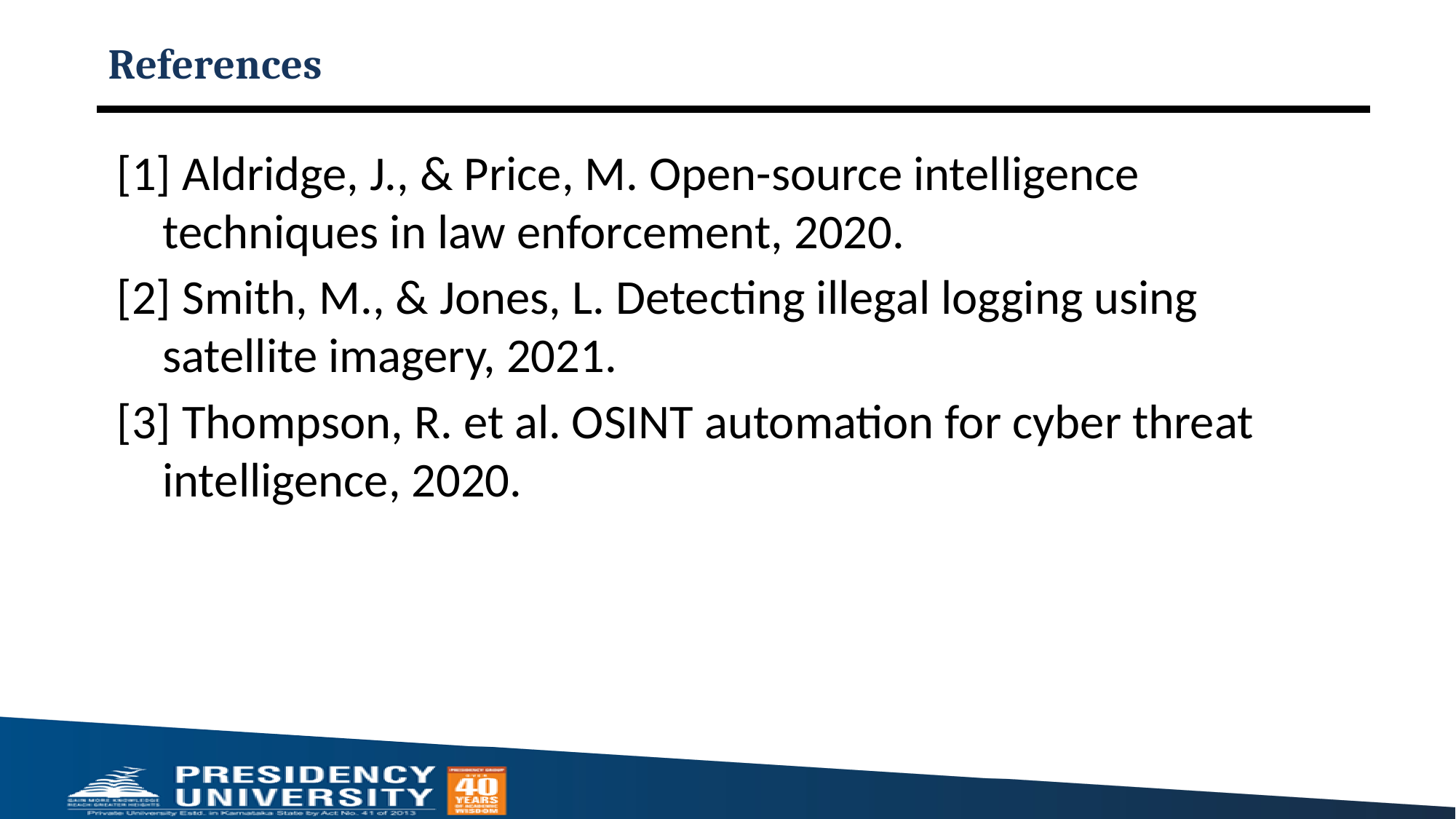

# References
[1] Aldridge, J., & Price, M. Open-source intelligence techniques in law enforcement, 2020.
[2] Smith, M., & Jones, L. Detecting illegal logging using satellite imagery, 2021.
[3] Thompson, R. et al. OSINT automation for cyber threat intelligence, 2020.